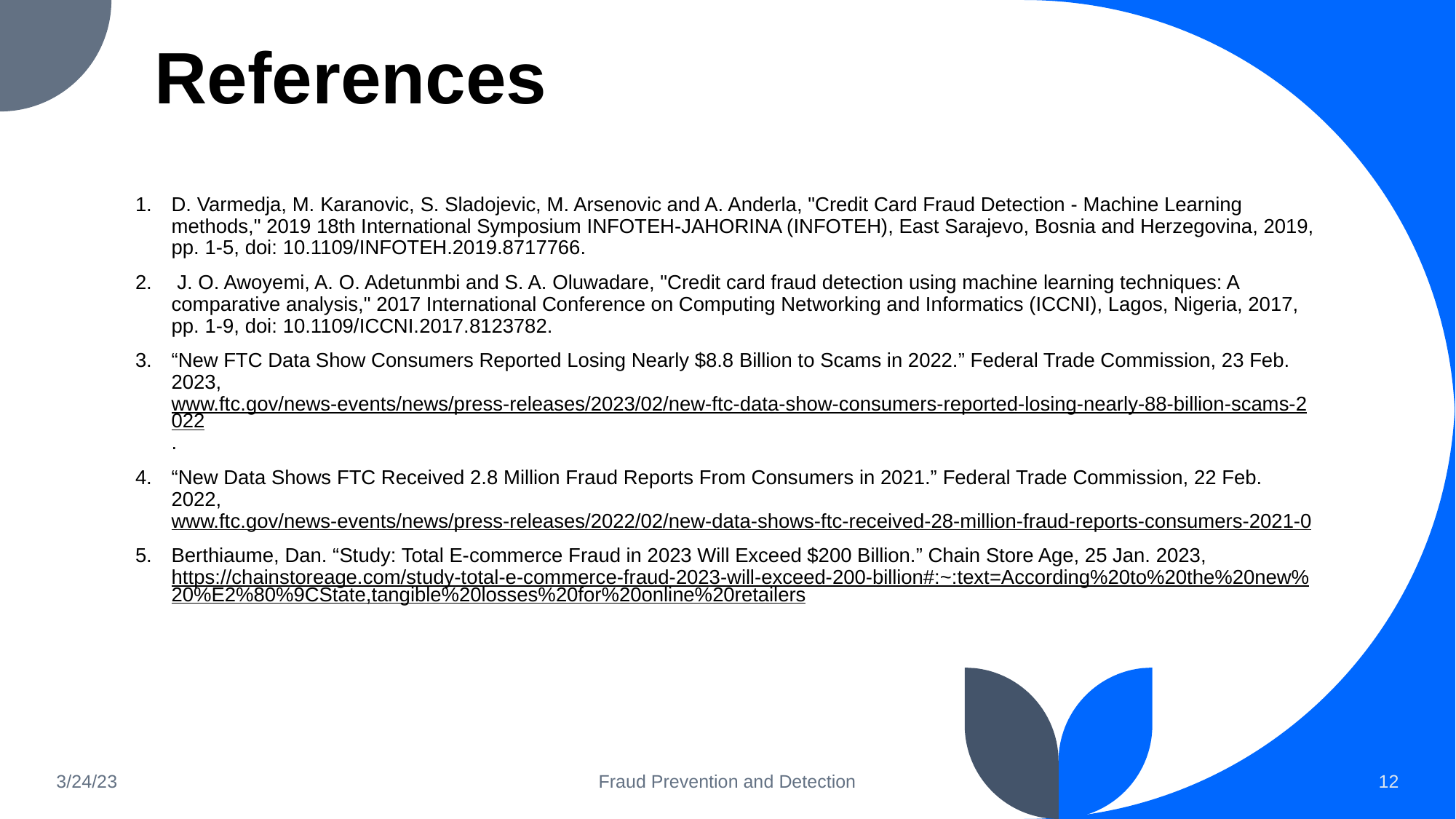

# References
D. Varmedja, M. Karanovic, S. Sladojevic, M. Arsenovic and A. Anderla, "Credit Card Fraud Detection - Machine Learning methods," 2019 18th International Symposium INFOTEH-JAHORINA (INFOTEH), East Sarajevo, Bosnia and Herzegovina, 2019, pp. 1-5, doi: 10.1109/INFOTEH.2019.8717766.
 J. O. Awoyemi, A. O. Adetunmbi and S. A. Oluwadare, "Credit card fraud detection using machine learning techniques: A comparative analysis," 2017 International Conference on Computing Networking and Informatics (ICCNI), Lagos, Nigeria, 2017, pp. 1-9, doi: 10.1109/ICCNI.2017.8123782.
“New FTC Data Show Consumers Reported Losing Nearly $8.8 Billion to Scams in 2022.” Federal Trade Commission, 23 Feb. 2023, www.ftc.gov/news-events/news/press-releases/2023/02/new-ftc-data-show-consumers-reported-losing-nearly-88-billion-scams-2022.
“New Data Shows FTC Received 2.8 Million Fraud Reports From Consumers in 2021.” Federal Trade Commission, 22 Feb. 2022, www.ftc.gov/news-events/news/press-releases/2022/02/new-data-shows-ftc-received-28-million-fraud-reports-consumers-2021-0
Berthiaume, Dan. “Study: Total E-commerce Fraud in 2023 Will Exceed $200 Billion.” Chain Store Age, 25 Jan. 2023, https://chainstoreage.com/study-total-e-commerce-fraud-2023-will-exceed-200-billion#:~:text=According%20to%20the%20new%20%E2%80%9CState,tangible%20losses%20for%20online%20retailers

3/24/23
Fraud Prevention and Detection
12